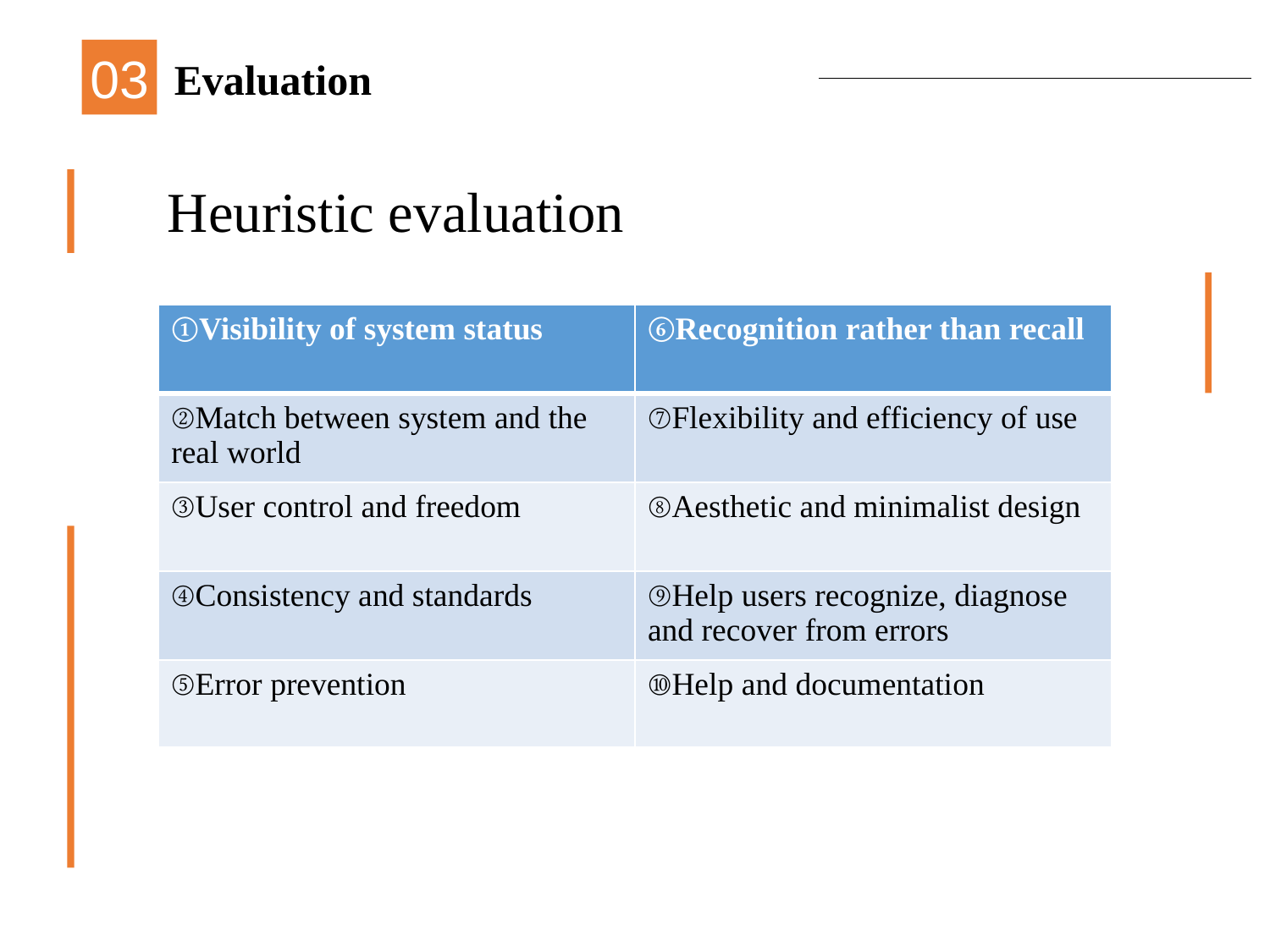

03

Evaluation
04

 Heuristic evaluation

| ①Visibility of system status | ⑥Recognition rather than recall |
| --- | --- |
| ②Match between system and the real world | ⑦Flexibility and efficiency of use |
| ③User control and freedom | ⑧Aesthetic and minimalist design |
| ④Consistency and standards | ⑨Help users recognize, diagnose and recover from errors |
| ⑤Error prevention | ⑩Help and documentation |